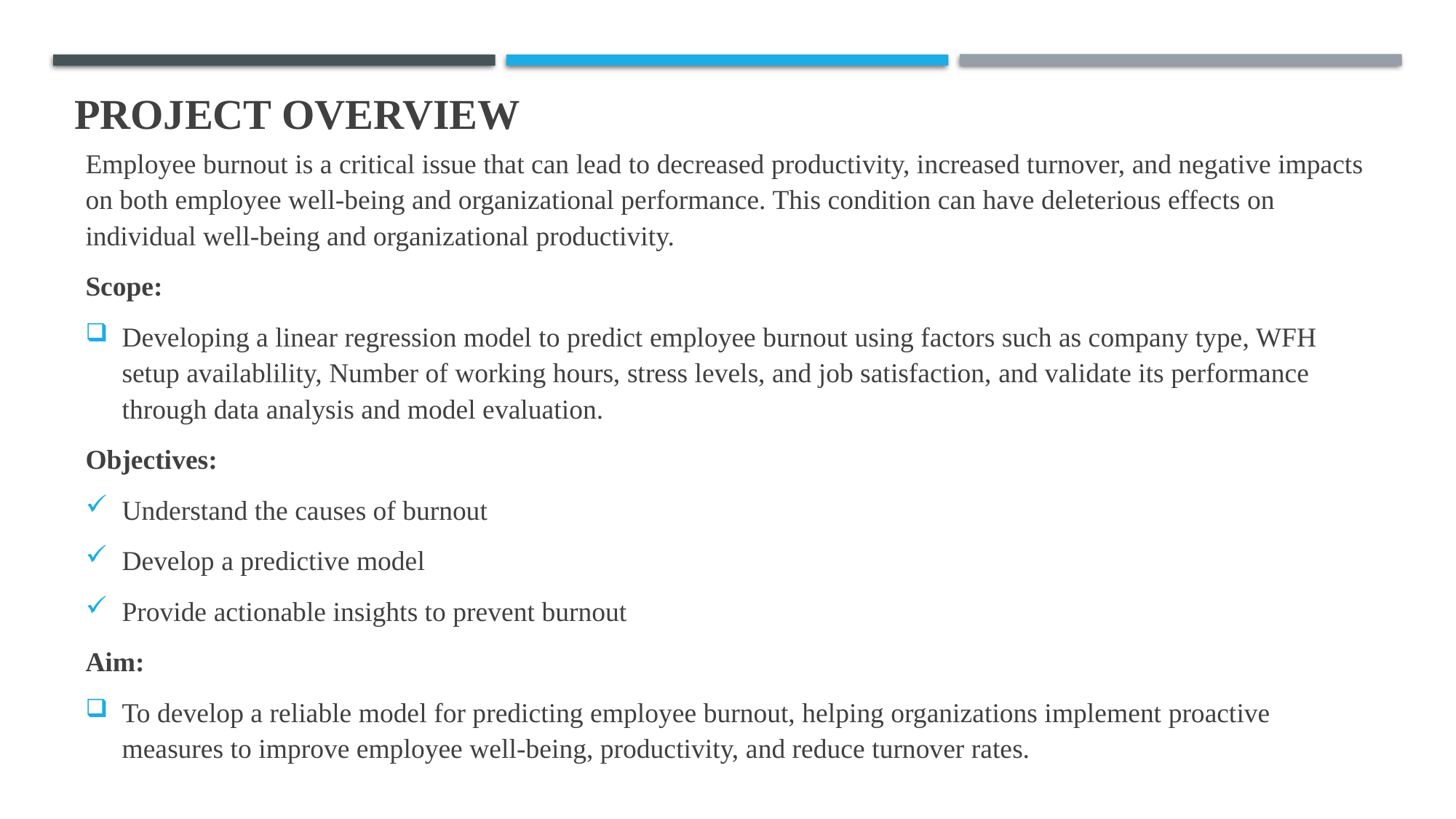

# Project Overview
Employee burnout is a critical issue that can lead to decreased productivity, increased turnover, and negative impacts on both employee well-being and organizational performance. This condition can have deleterious effects on individual well-being and organizational productivity.
Scope:
Developing a linear regression model to predict employee burnout using factors such as company type, WFH setup availablility, Number of working hours, stress levels, and job satisfaction, and validate its performance through data analysis and model evaluation.
Objectives:
Understand the causes of burnout
Develop a predictive model
Provide actionable insights to prevent burnout
Aim:
To develop a reliable model for predicting employee burnout, helping organizations implement proactive measures to improve employee well-being, productivity, and reduce turnover rates.